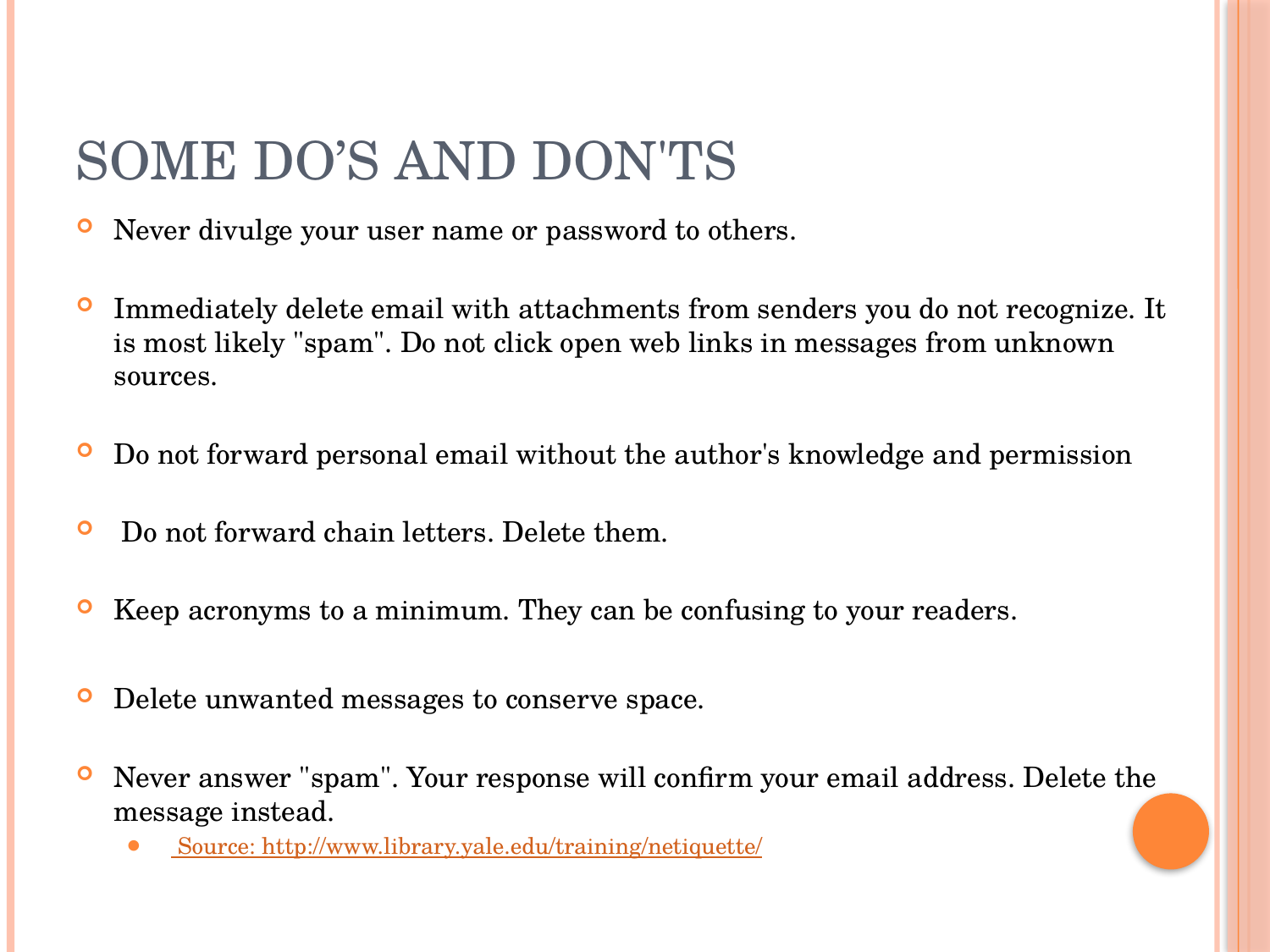

# Some do’s and don'ts
Never divulge your user name or password to others.
Immediately delete email with attachments from senders you do not recognize. It is most likely "spam". Do not click open web links in messages from unknown sources.
Do not forward personal email without the author's knowledge and permission
 Do not forward chain letters. Delete them.
Keep acronyms to a minimum. They can be confusing to your readers.

Delete unwanted messages to conserve space.
Never answer "spam". Your response will confirm your email address. Delete the message instead.
  Source: http://www.library.yale.edu/training/netiquette/